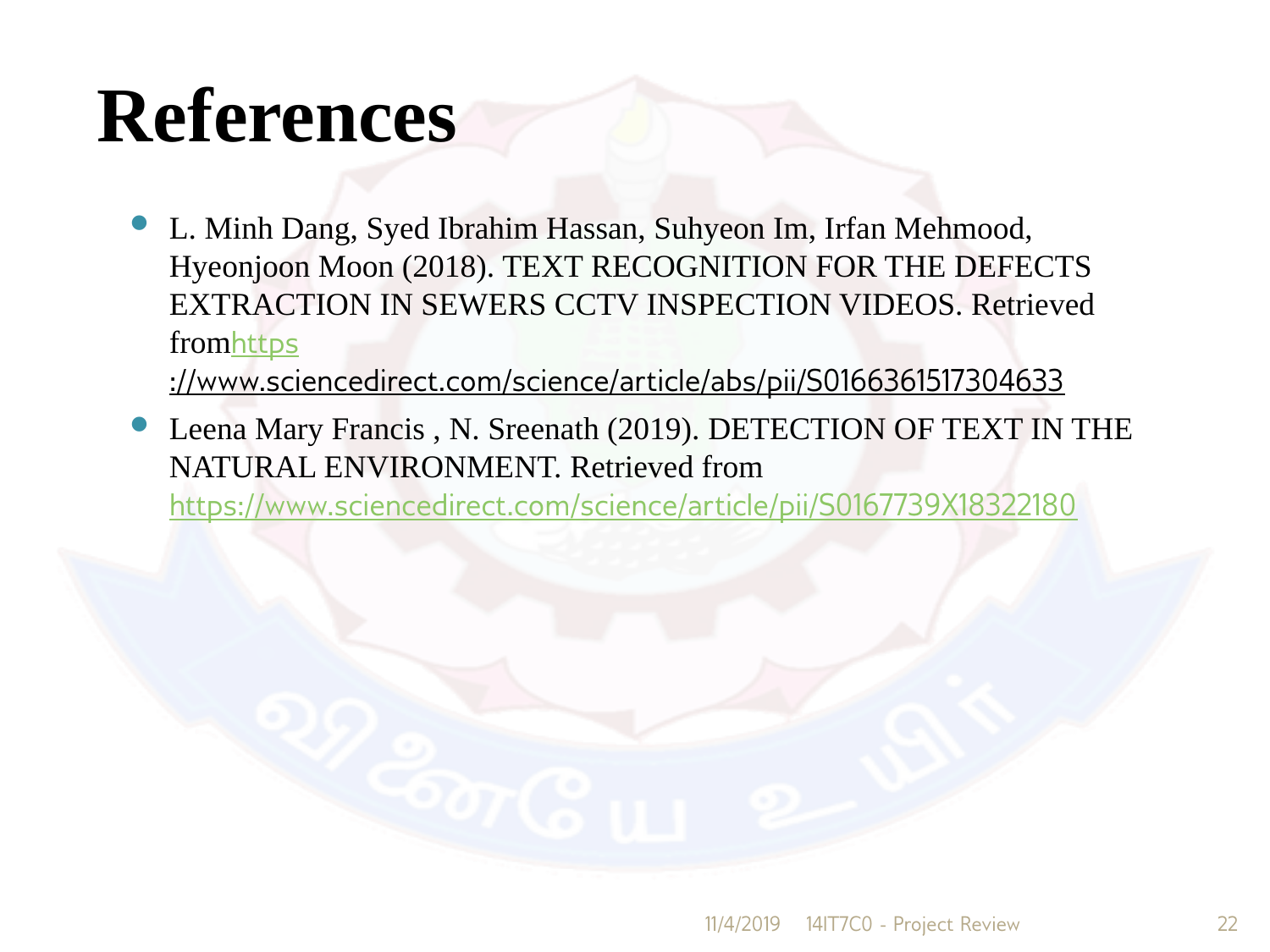

# References
L. Minh Dang, Syed Ibrahim Hassan, Suhyeon Im, Irfan Mehmood, Hyeonjoon Moon (2018). TEXT RECOGNITION FOR THE DEFECTS EXTRACTION IN SEWERS CCTV INSPECTION VIDEOS. Retrieved fromhttps://www.sciencedirect.com/science/article/abs/pii/S0166361517304633
Leena Mary Francis , N. Sreenath (2019). DETECTION OF TEXT IN THE NATURAL ENVIRONMENT. Retrieved from https://www.sciencedirect.com/science/article/pii/S0167739X18322180

11/4/2019
14IT7C0 - Project Review
22